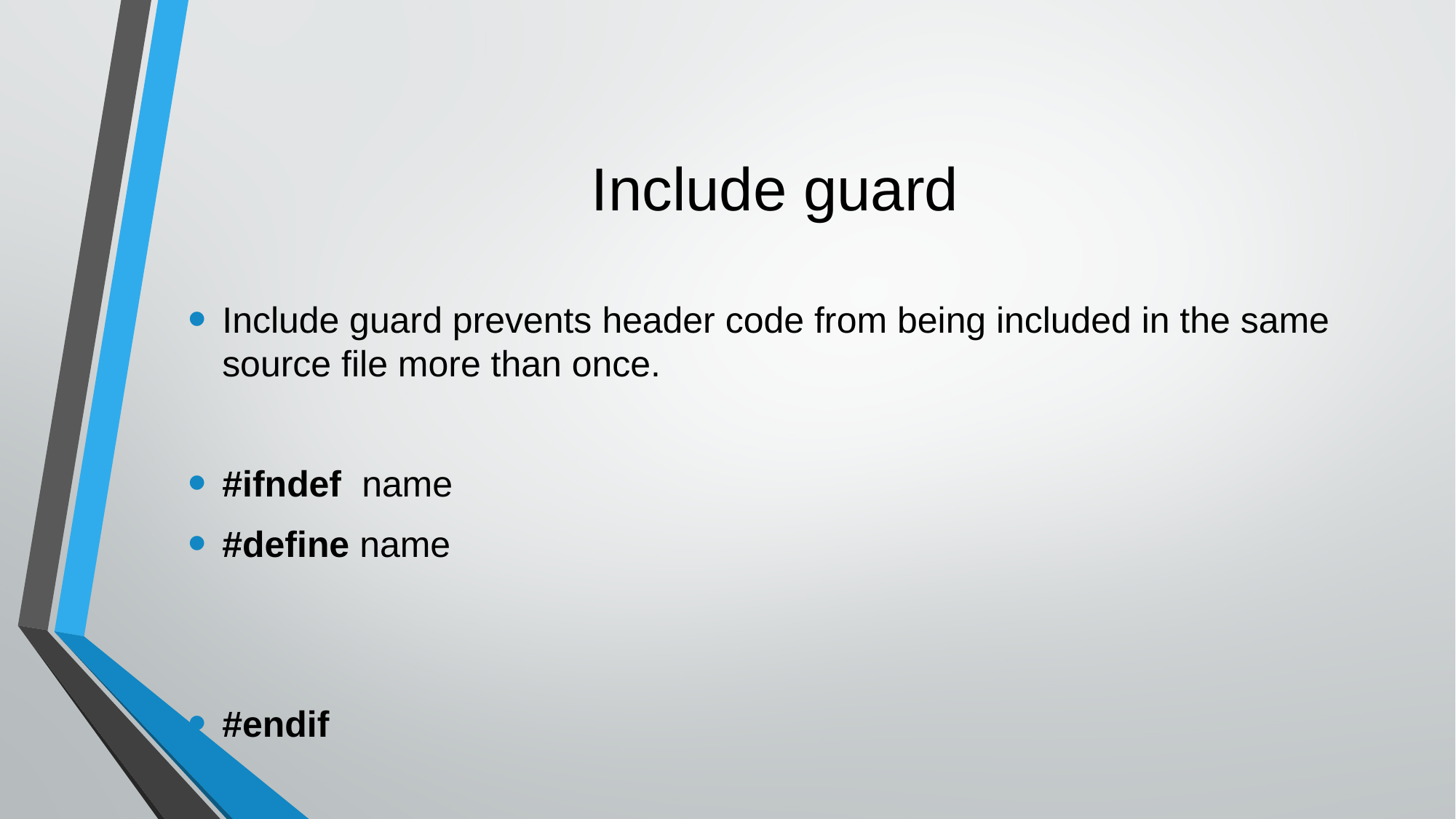

# Include guard
Include guard prevents header code from being included in the same source file more than once.

#ifndef  name
#define name

#endif